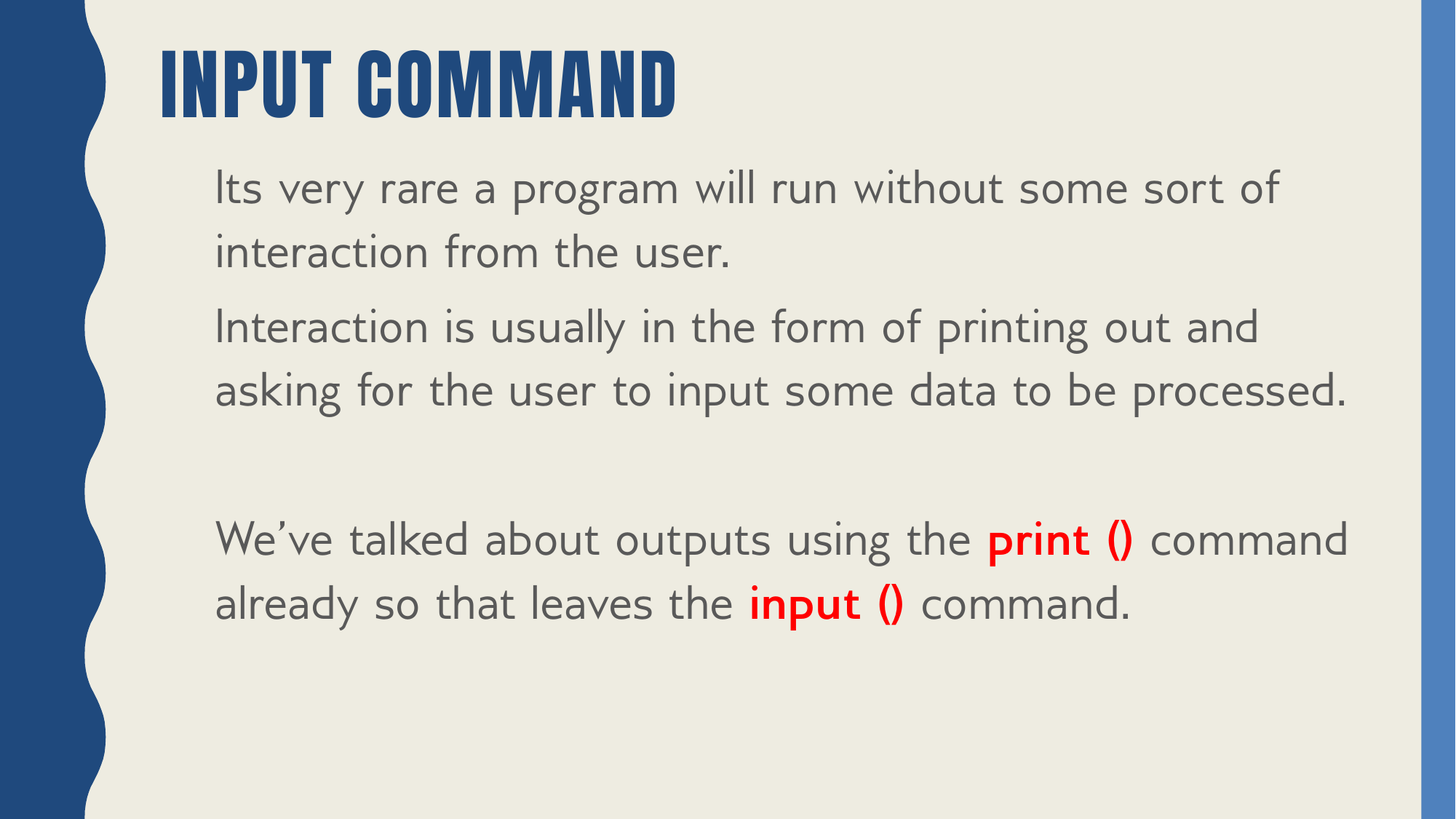

# Input command
Its very rare a program will run without some sort of interaction from the user.
Interaction is usually in the form of printing out and asking for the user to input some data to be processed.

We’ve talked about outputs using the print () command already so that leaves the input () command.